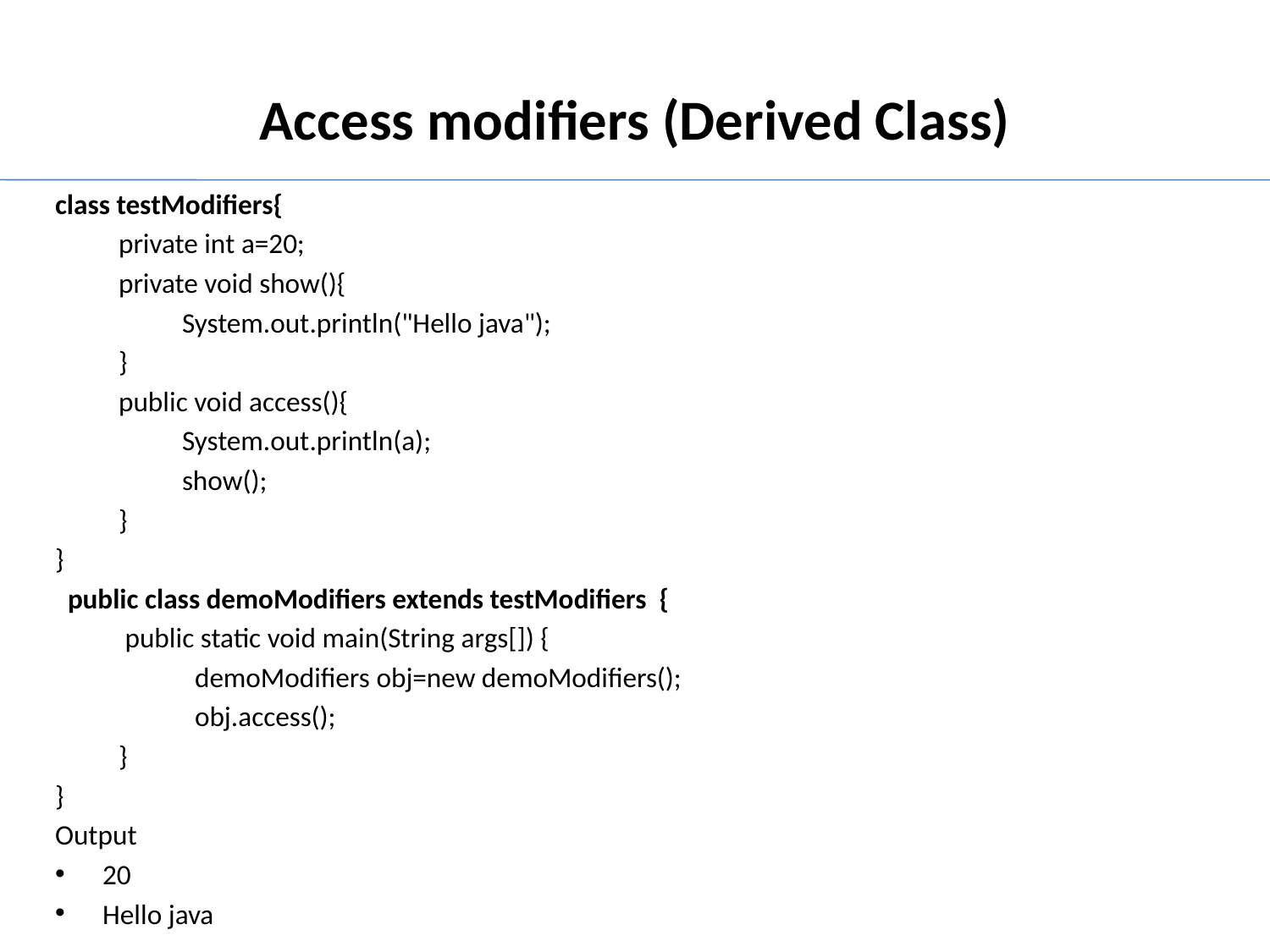

# Access modifiers (Derived Class)
class testModifiers{
private int a=20;
private void show(){
System.out.println("Hello java");
}
public void access(){
System.out.println(a);
show();
}
}
  public class demoModifiers extends testModifiers  {
 public static void main(String args[]) {
  demoModifiers obj=new demoModifiers();
  obj.access();
}
}
Output
20
Hello java